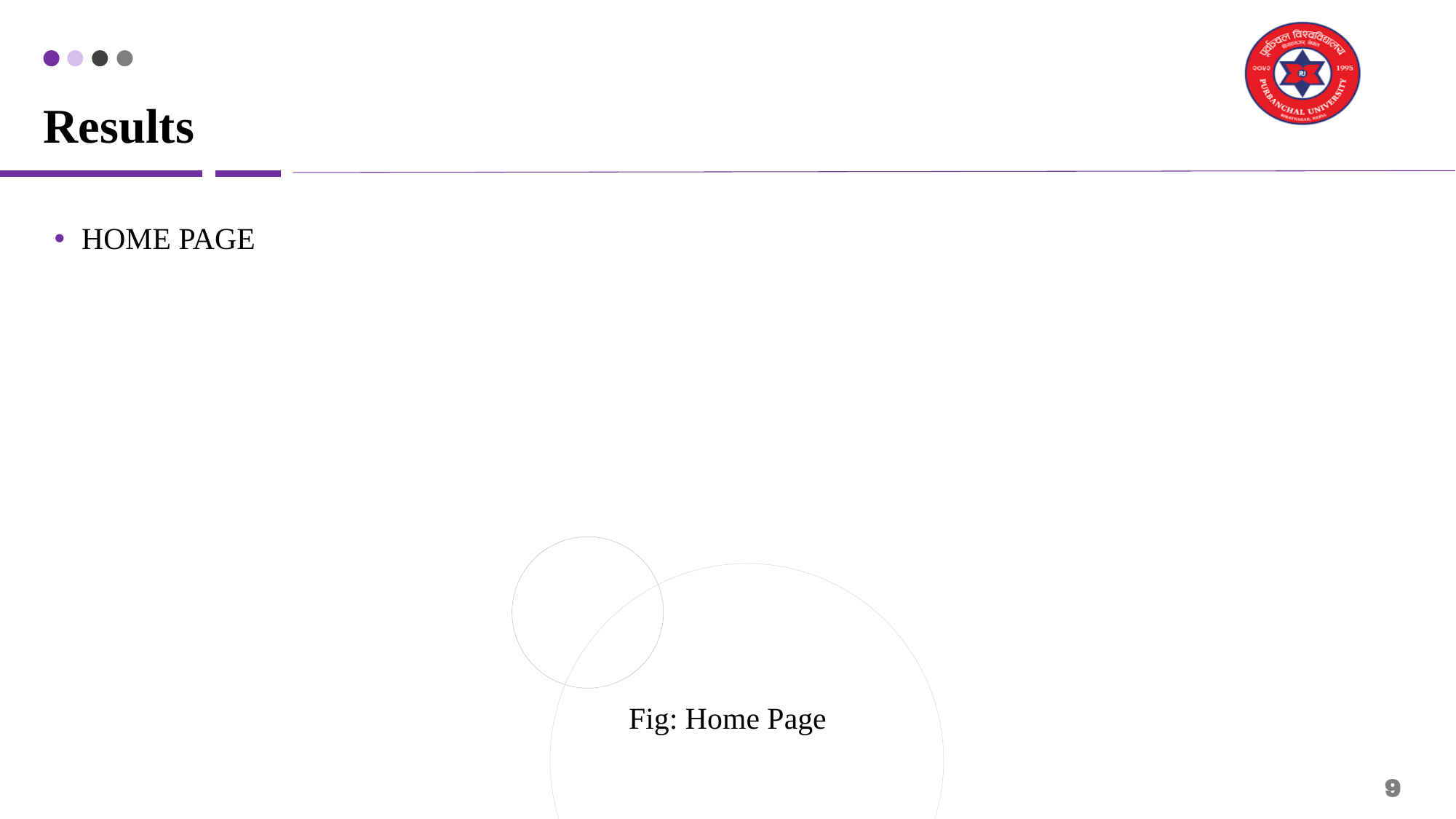

# Results
HOME PAGE

Fig: Home Page
9